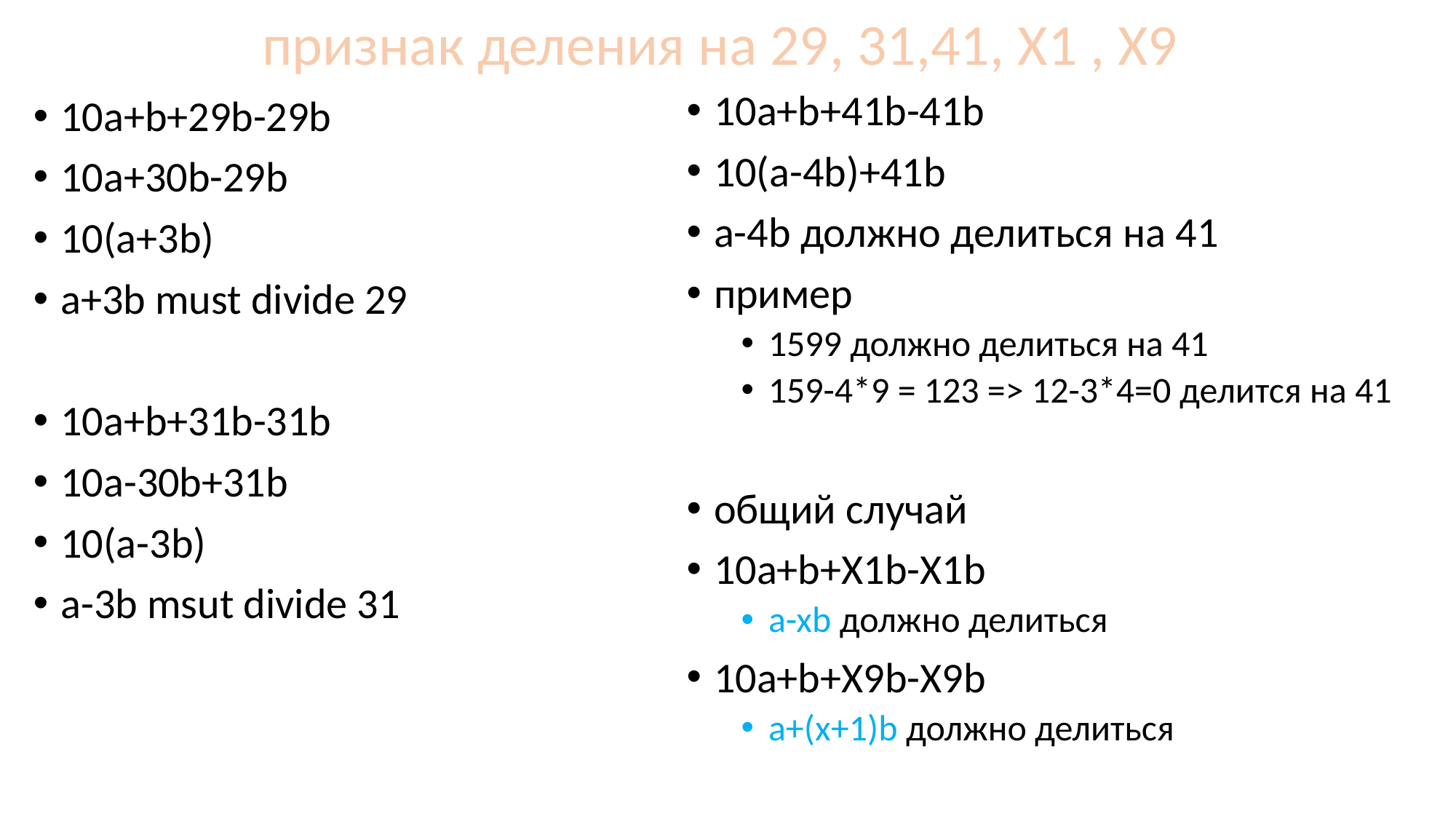

# признак деления на 29, 31,41, X1 , X9
10a+b+41b-41b
10(a-4b)+41b
a-4b должно делиться на 41
пример
1599 должно делиться на 41
159-4*9 = 123 => 12-3*4=0 делится на 41

общий случай
10a+b+X1b-X1b
a-xb должно делиться
10a+b+X9b-X9b
a+(x+1)b должно делиться

10a+b+29b-29b
10a+30b-29b
10(a+3b)
a+3b must divide 29

10a+b+31b-31b
10a-30b+31b
10(a-3b)
a-3b msut divide 31